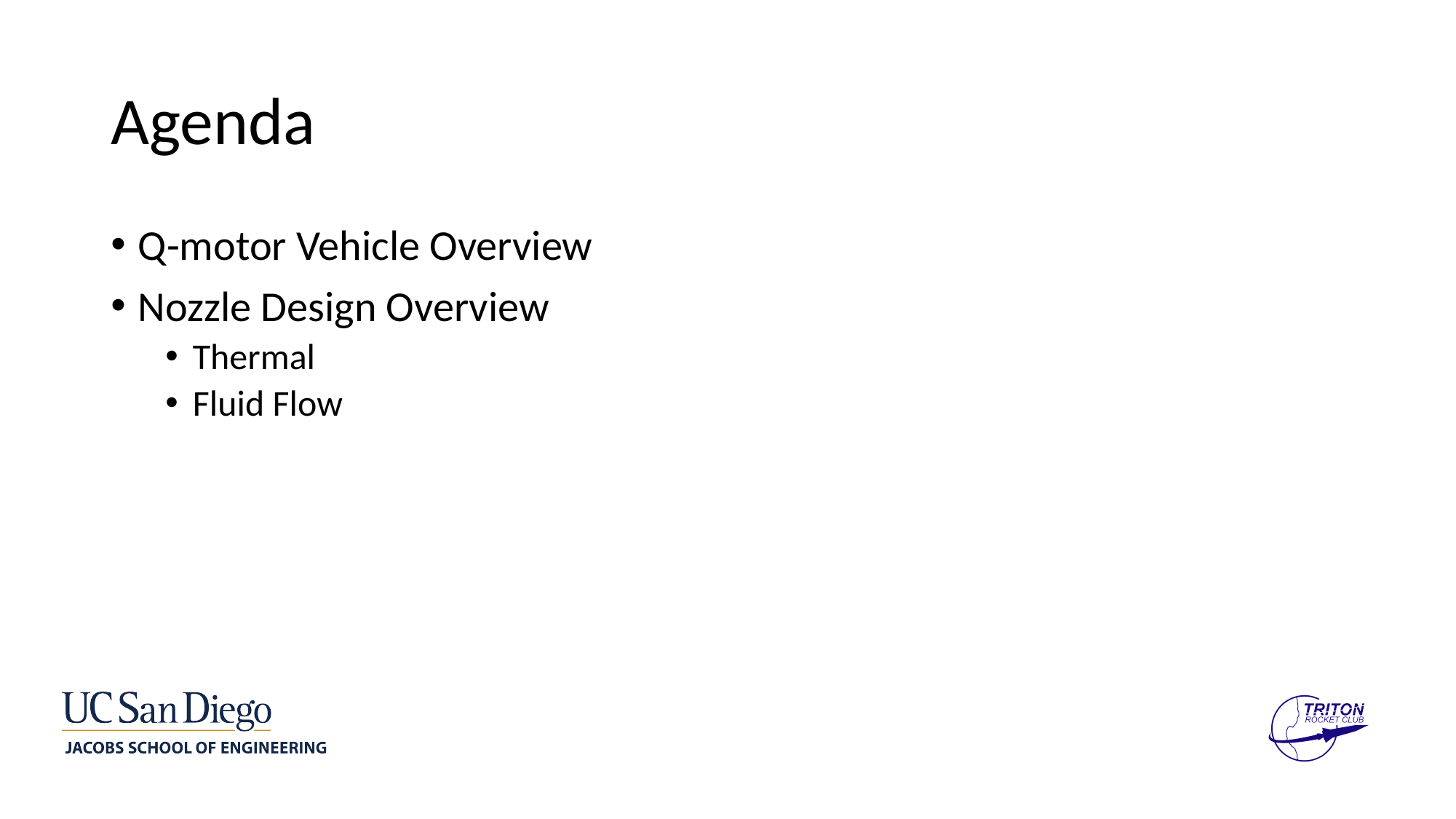

# Agenda
Q-motor Vehicle Overview
Nozzle Design Overview
Thermal
Fluid Flow